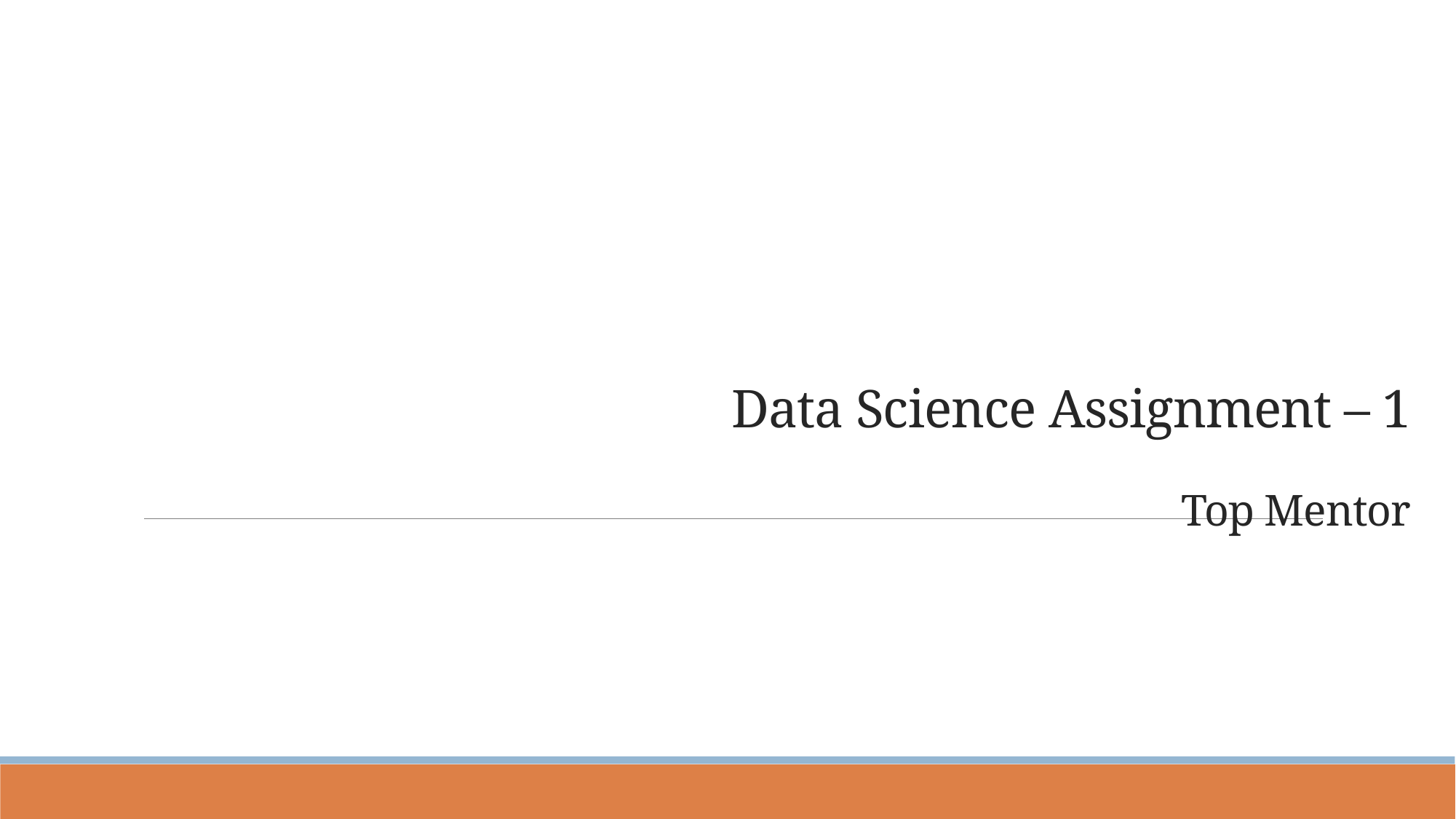

# Data Science Assignment – 1 Top Mentor